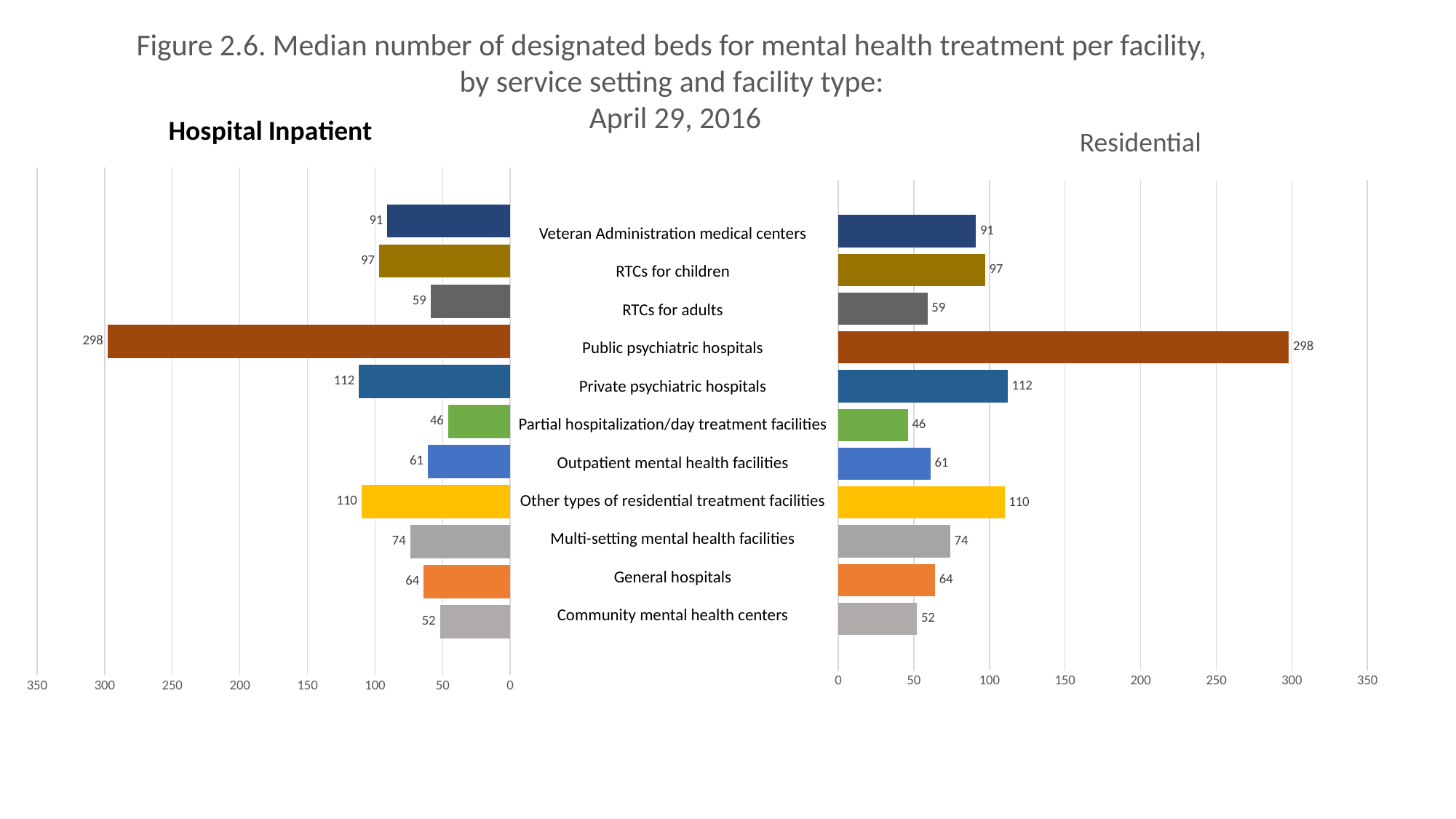

Figure 2.6. Median number of designated beds for mental health treatment per facility,
by service setting and facility type:
April 29, 2016

### Chart:
Hospital Inpatient

| Category | Community mental health centers | General hospitals | Multi-setting mental health facilities | Other types of residential treatment facilities | Outpatient mental health facilities | Partial hospitalization/day treatment facilities | Private psychiatric hospitals | Public psychiatric hospitals | RTCs for adults | RTCs for children | Veteran Administration medical centers |
|---|---|---|---|---|---|---|---|---|---|---|---|
| Total | 52.0 | 64.0 | 74.0 | 110.0 | 61.0 | 46.0 | 112.0 | 298.0 | 59.0 | 97.0 | 91.0 |
Residential

### Chart

| Category | Community mental health centers | General hospitals | Multi-setting mental health facilities | Other types of residential treatment facilities | Outpatient mental health facilities | Partial hospitalization/day treatment facilities | Private psychiatric hospitals | Public psychiatric hospitals | RTCs for adults | RTCs for children | Veteran Administration medical centers |
|---|---|---|---|---|---|---|---|---|---|---|---|
| Total | 52.0 | 64.0 | 74.0 | 110.0 | 61.0 | 46.0 | 112.0 | 298.0 | 59.0 | 97.0 | 91.0 |
Veteran Administration medical centers

RTCs for children

RTCs for adults

Public psychiatric hospitals

Private psychiatric hospitals

Partial hospitalization/day treatment facilities

Outpatient mental health facilities

Other types of residential treatment facilities

Multi-setting mental health facilities

General hospitals

Community mental health centers